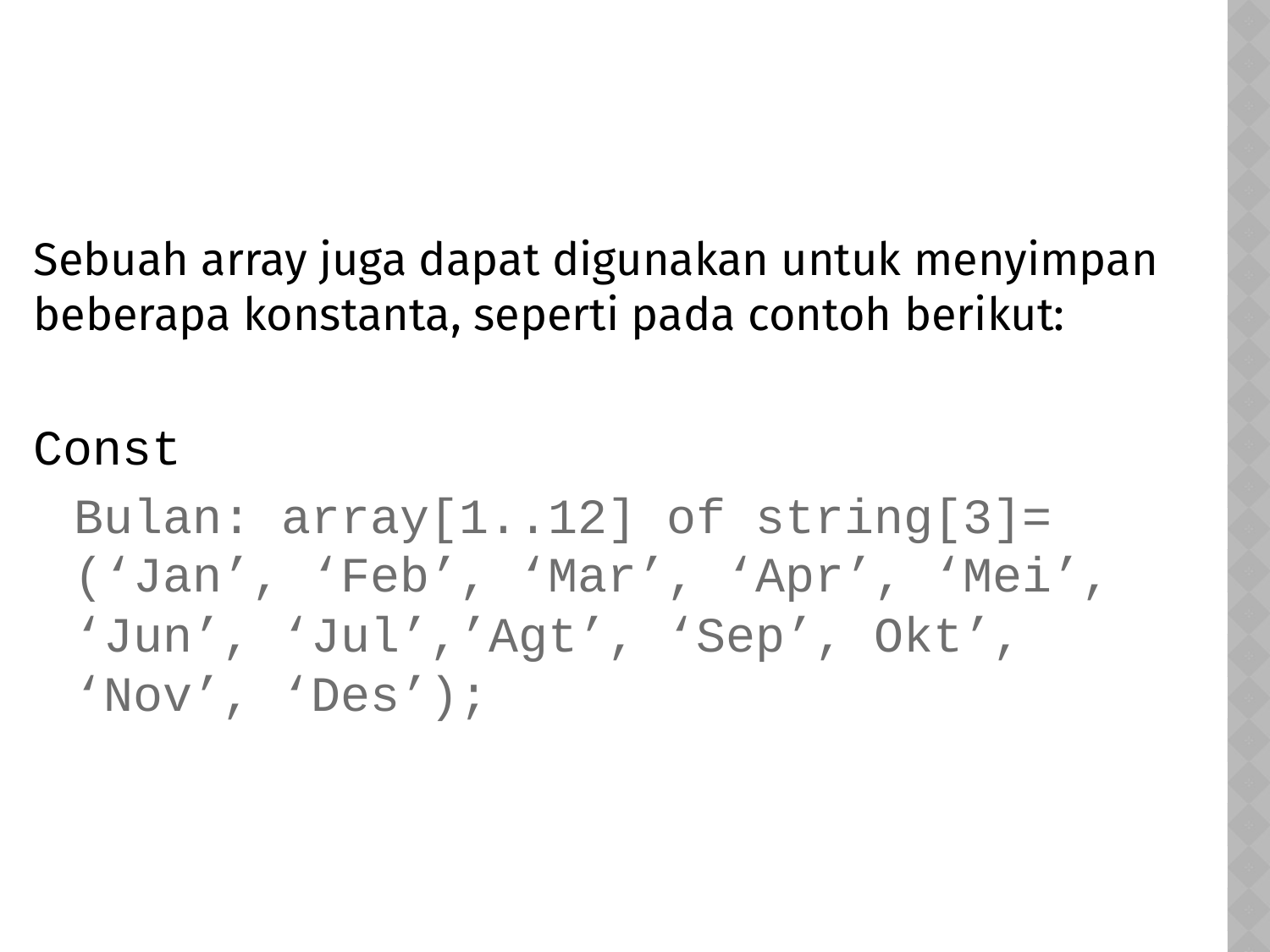

Sebuah array juga dapat digunakan untuk menyimpan beberapa konstanta, seperti pada contoh berikut:

Const
Bulan: array[1..12] of string[3]= (‘Jan’, ‘Feb’, ‘Mar’, ‘Apr’, ‘Mei’, ‘Jun’, ‘Jul’,’Agt’, ‘Sep’, Okt’, ‘Nov’, ‘Des’);